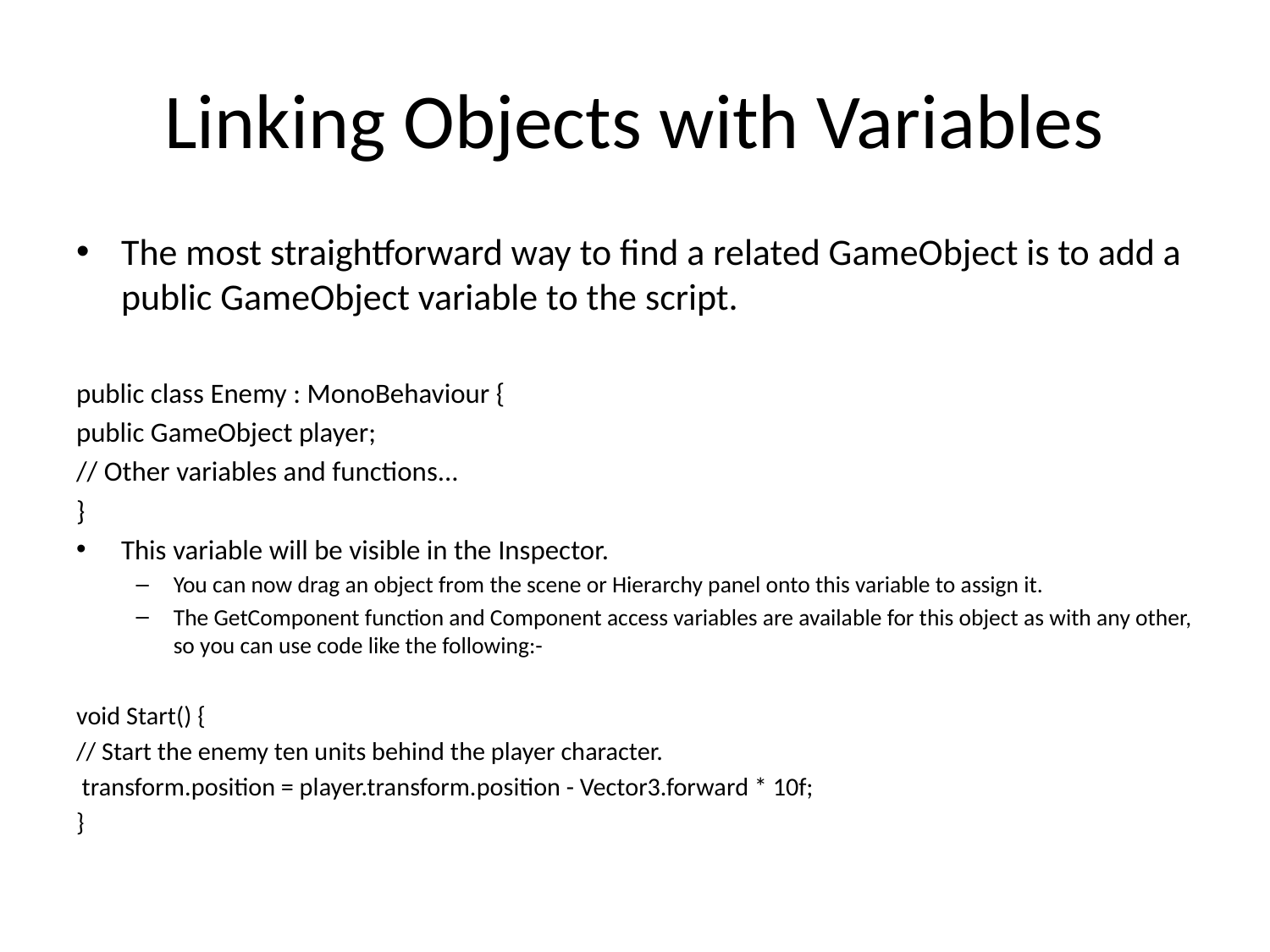

# Linking Objects with Variables
The most straightforward way to find a related GameObject is to add a public GameObject variable to the script.

public class Enemy : MonoBehaviour {
public GameObject player;
// Other variables and functions...
}
This variable will be visible in the Inspector.
You can now drag an object from the scene or Hierarchy panel onto this variable to assign it.
The GetComponent function and Component access variables are available for this object as with any other, so you can use code like the following:-

void Start() {
// Start the enemy ten units behind the player character.
 transform.position = player.transform.position - Vector3.forward * 10f;
}